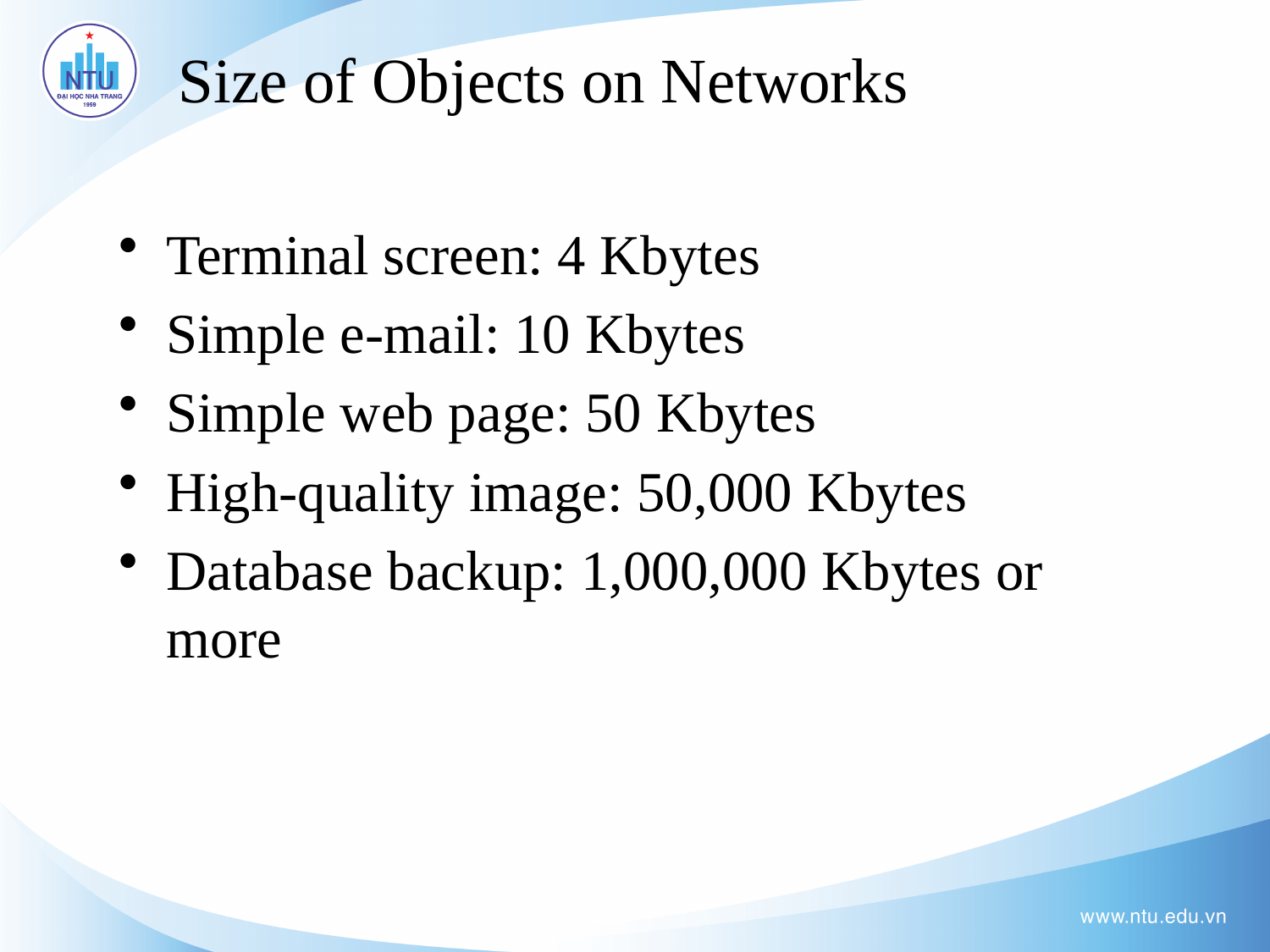

# Size of Objects on Networks
Terminal screen: 4 Kbytes
Simple e-mail: 10 Kbytes
Simple web page: 50 Kbytes
High-quality image: 50,000 Kbytes
Database backup: 1,000,000 Kbytes or more